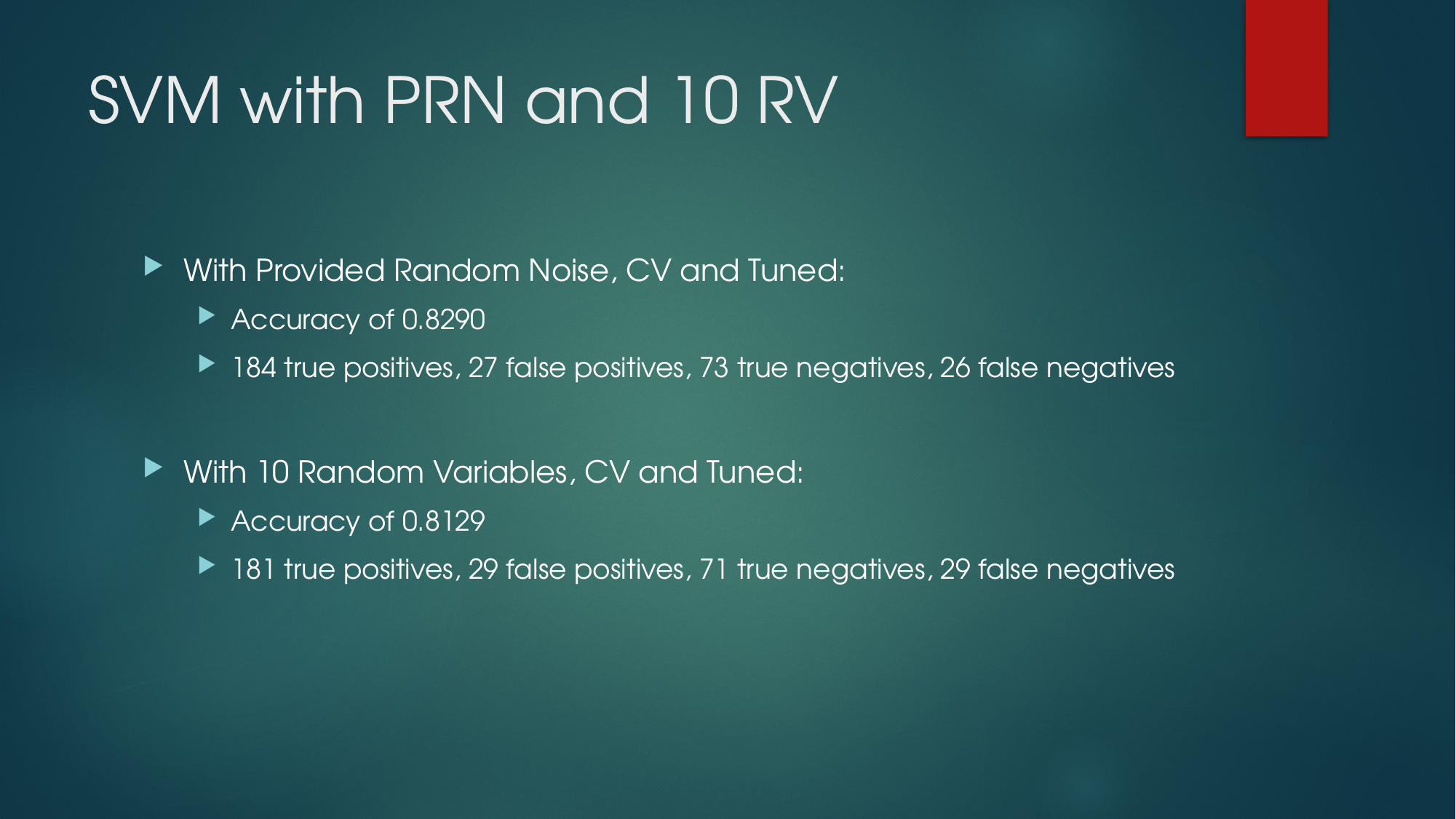

# SVM with PRN and 10 RV
With Provided Random Noise, CV and Tuned:
Accuracy of 0.8290
184 true positives, 27 false positives, 73 true negatives, 26 false negatives

With 10 Random Variables, CV and Tuned:
Accuracy of 0.8129
181 true positives, 29 false positives, 71 true negatives, 29 false negatives